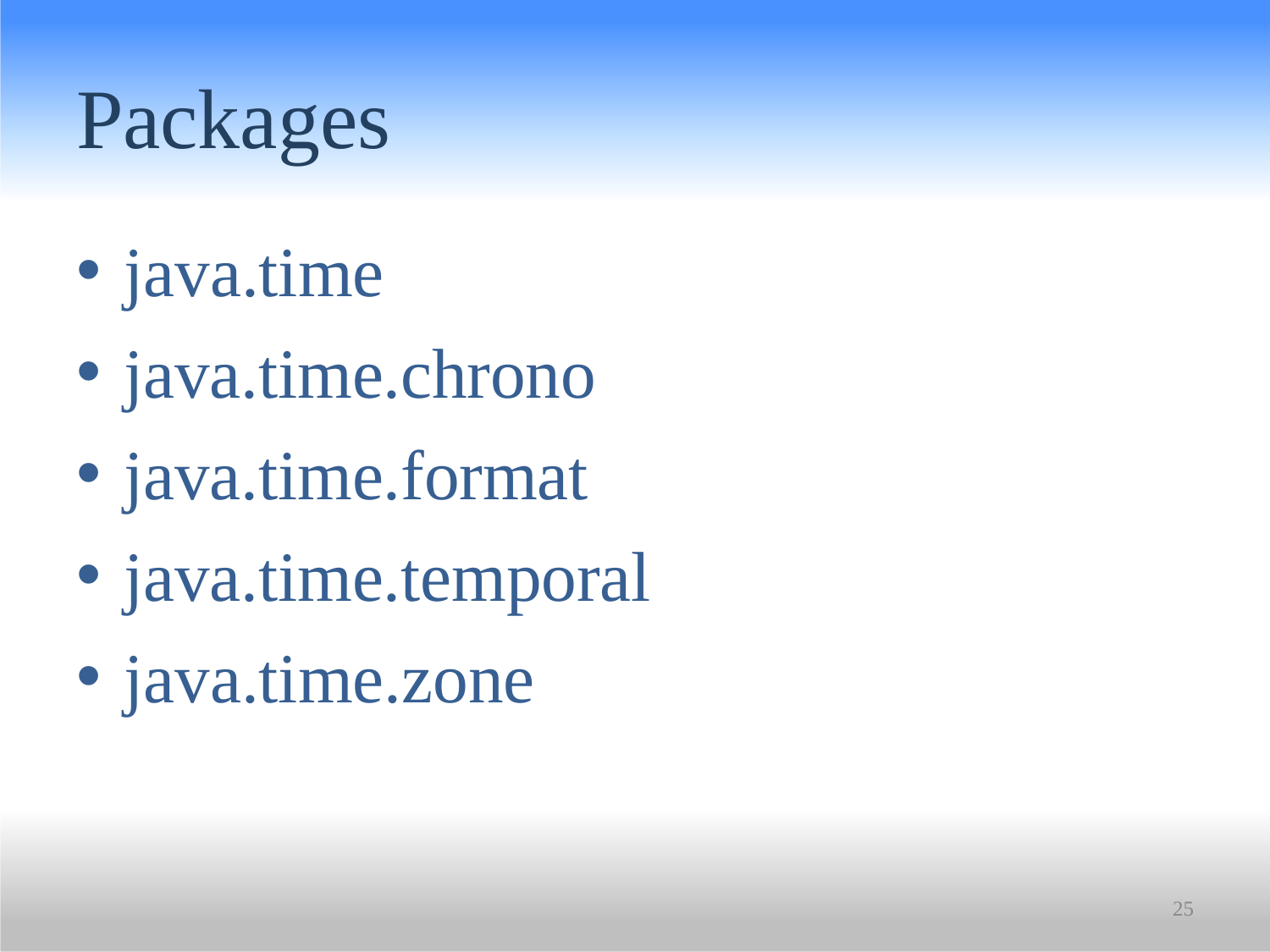

# Packages
java.time
java.time.chrono
java.time.format
java.time.temporal
java.time.zone
25